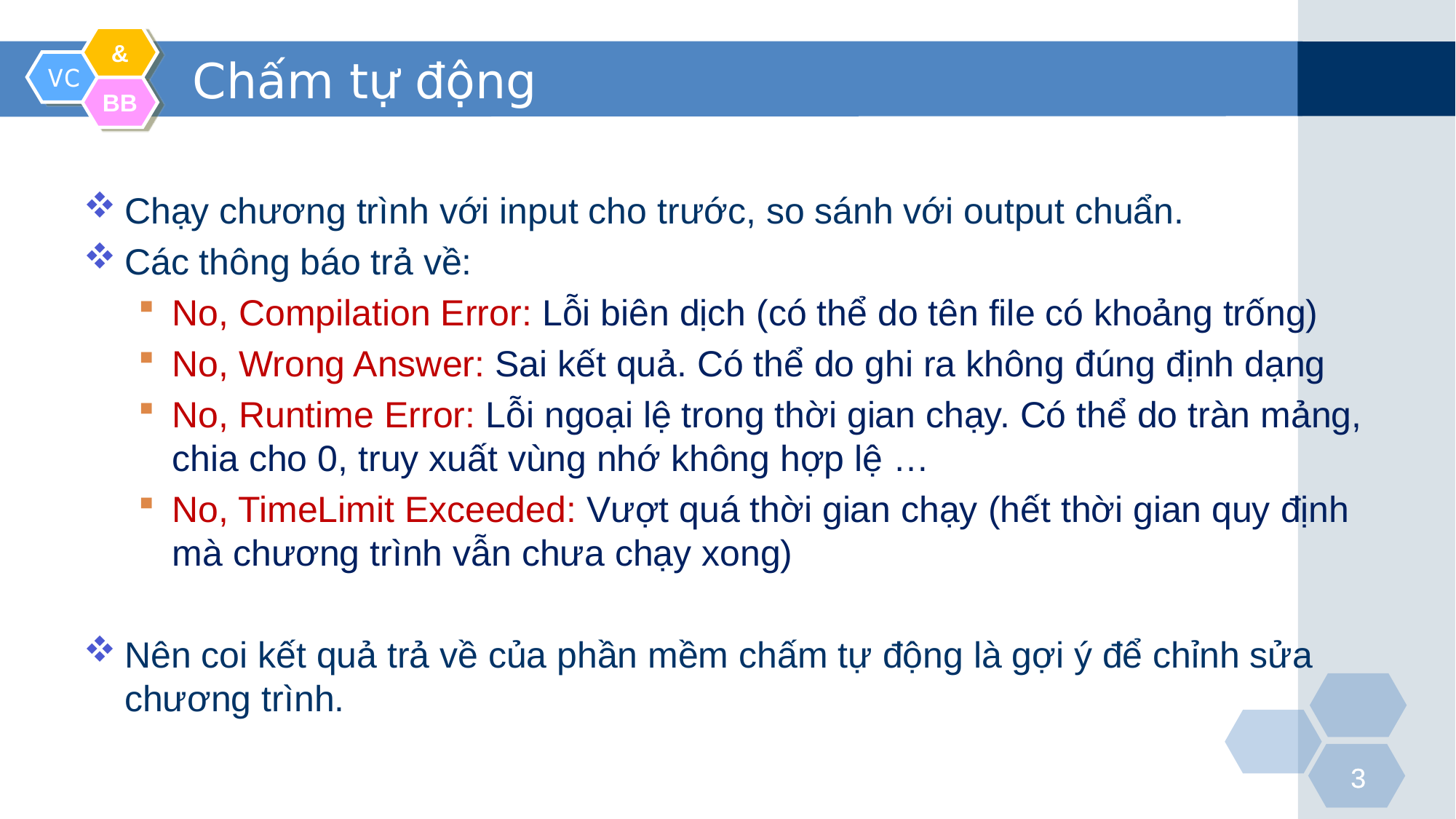

# Chấm tự động
Chạy chương trình với input cho trước, so sánh với output chuẩn.
Các thông báo trả về:
No, Compilation Error: Lỗi biên dịch (có thể do tên file có khoảng trống)
No, Wrong Answer: Sai kết quả. Có thể do ghi ra không đúng định dạng
No, Runtime Error: Lỗi ngoại lệ trong thời gian chạy. Có thể do tràn mảng, chia cho 0, truy xuất vùng nhớ không hợp lệ …
No, TimeLimit Exceeded: Vượt quá thời gian chạy (hết thời gian quy định mà chương trình vẫn chưa chạy xong)

Nên coi kết quả trả về của phần mềm chấm tự động là gợi ý để chỉnh sửa chương trình.